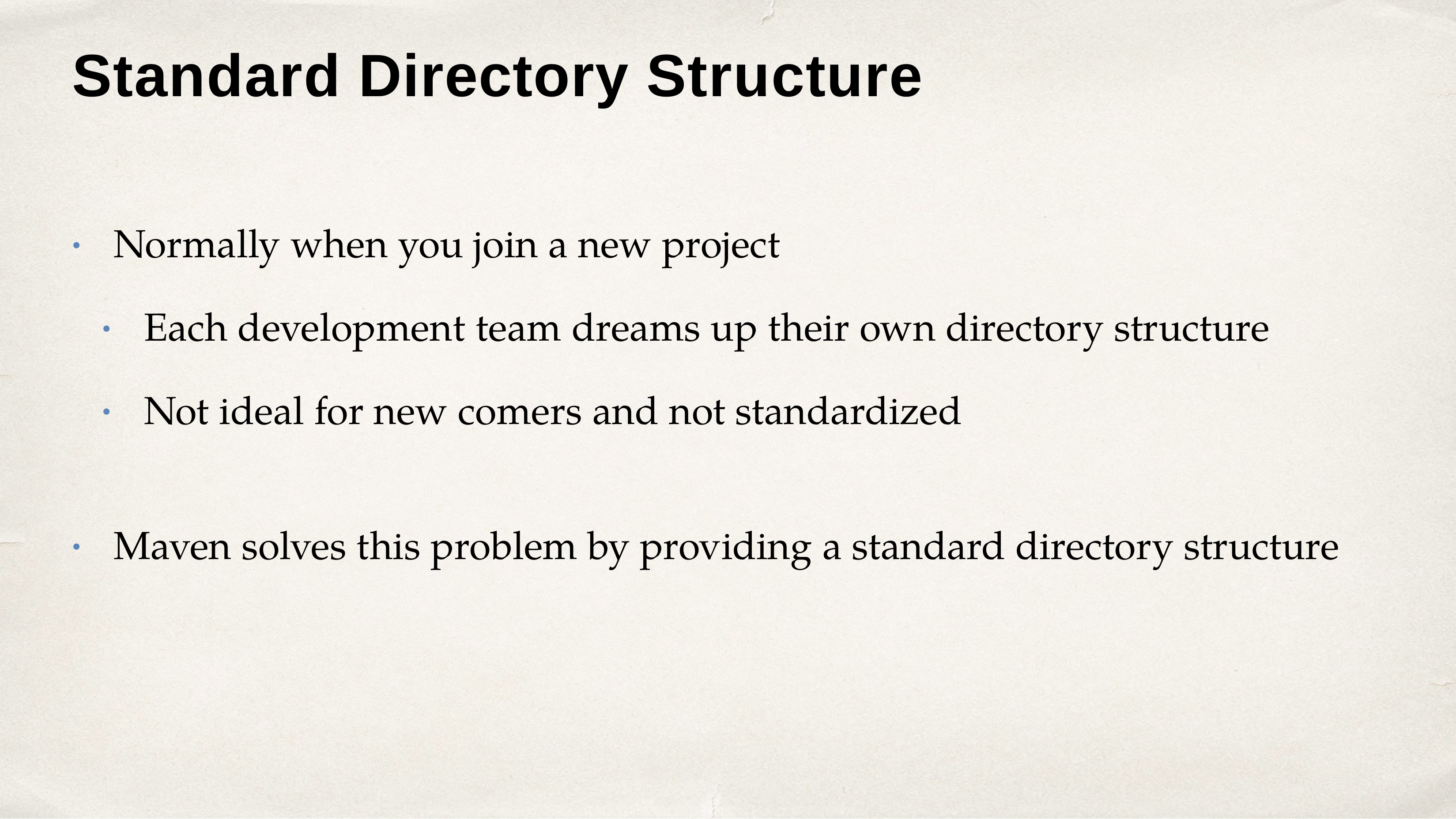

# Standard Directory Structure
Normally when you join a new project
•
Each development team dreams up their own directory structure
•
Not ideal for new comers and not standardized
•
Maven solves this problem by providing a standard directory structure
•